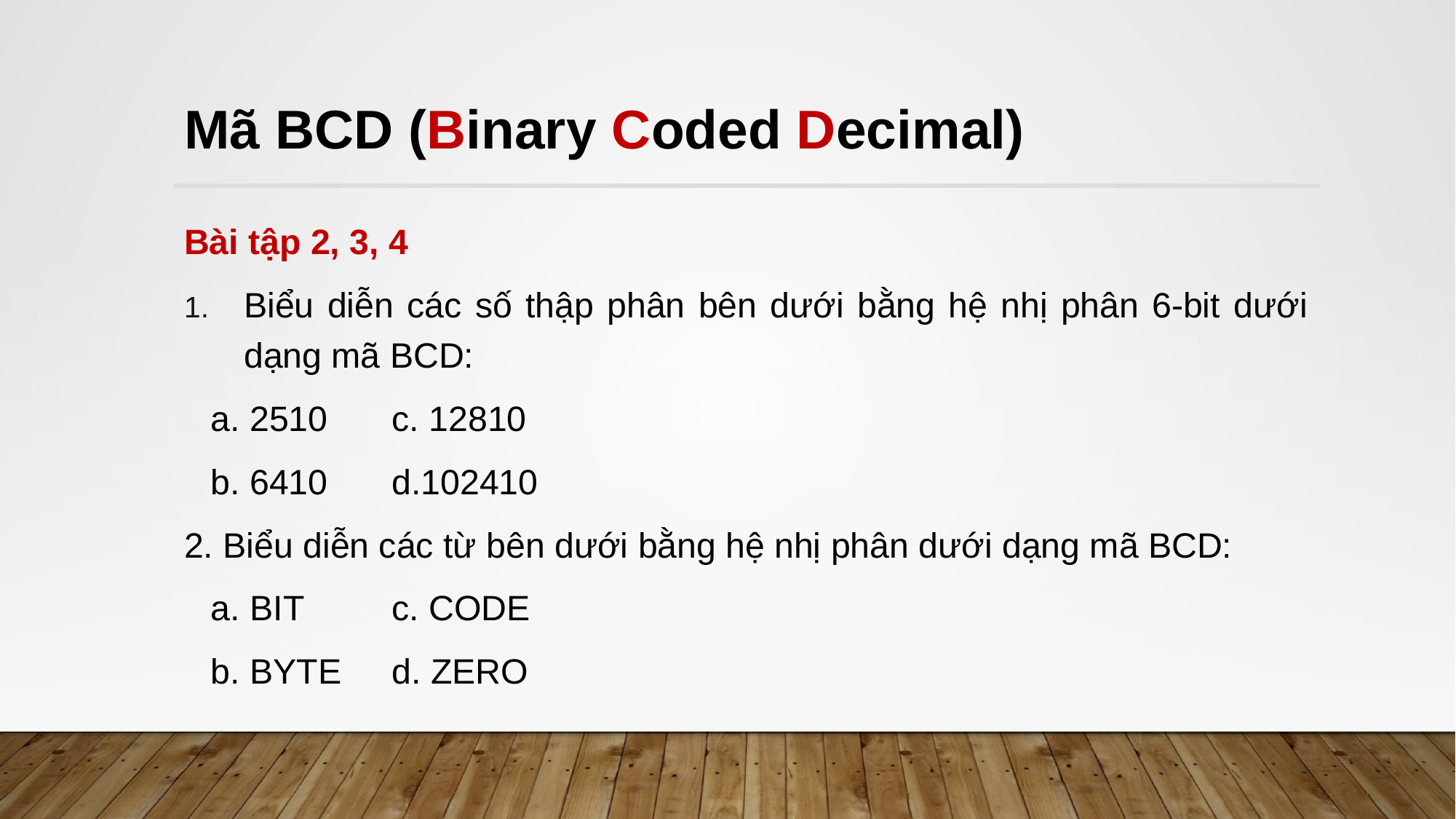

# Mã BCD (Binary Coded Decimal)
Bài tập 2, 3, 4
Biểu diễn các số thập phân bên dưới bằng hệ nhị phân 6-bit dưới dạng mã BCD:
		a. 2510		c. 12810
		b. 6410		d.102410
2. Biểu diễn các từ bên dưới bằng hệ nhị phân dưới dạng mã BCD:
		a. BIT		c. CODE
		b. BYTE		d. ZERO